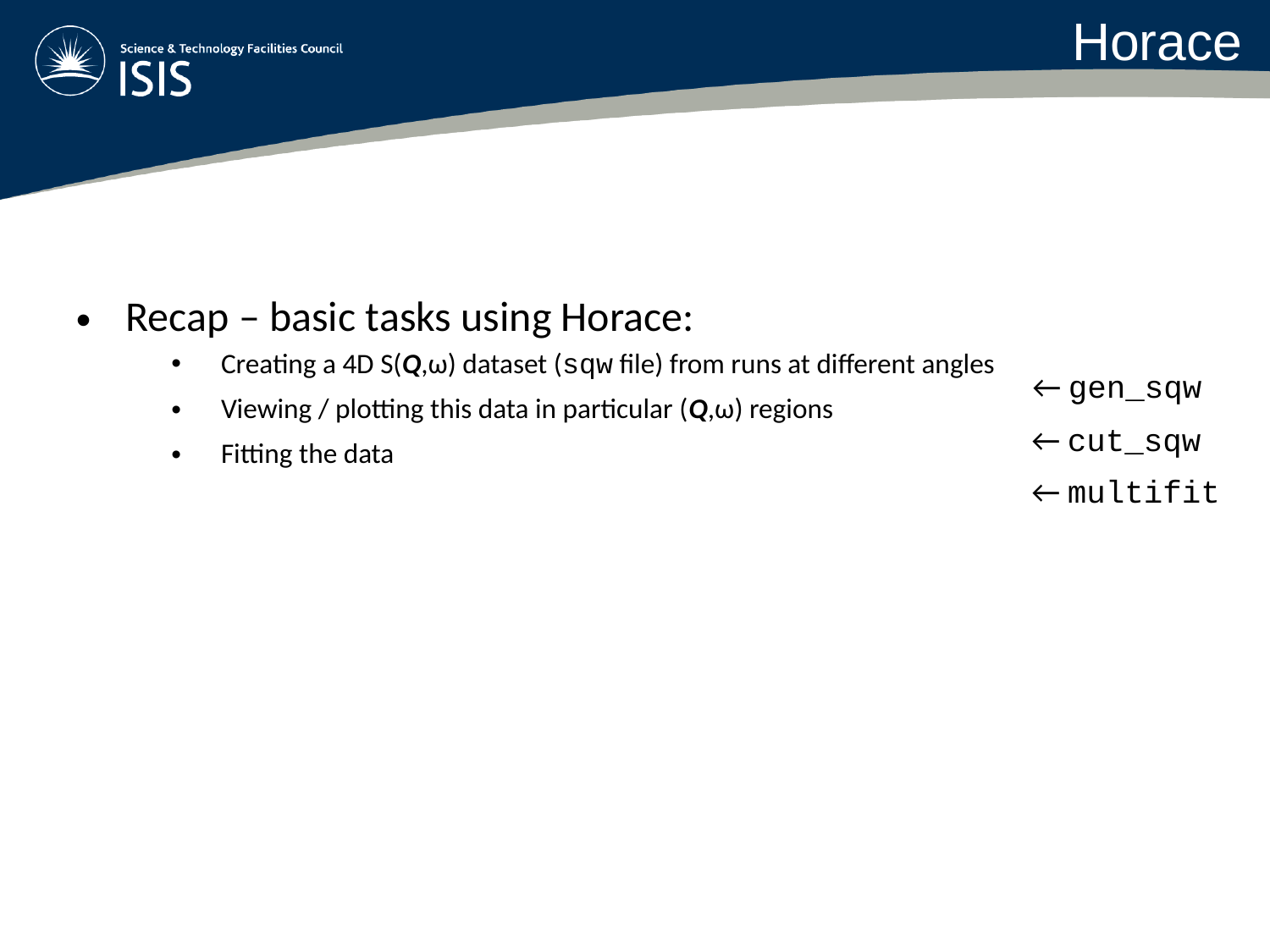

Horace

Recap – basic tasks using Horace:
Creating a 4D S(Q,ω) dataset (sqw file) from runs at different angles
Viewing / plotting this data in particular (Q,ω) regions
Fitting the data

← gen_sqw
← cut_sqw
← multifit